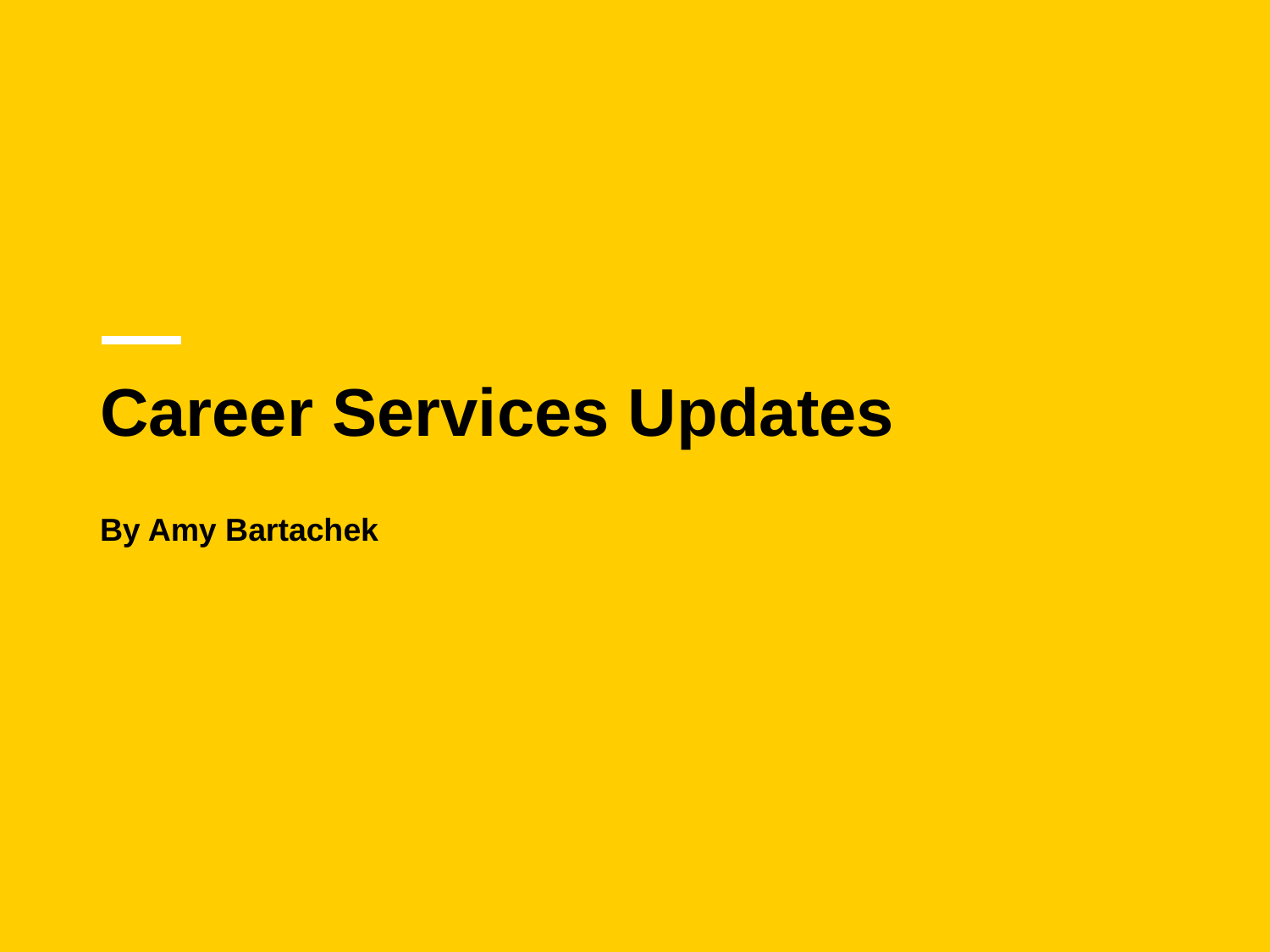

# Career Services Updates
By Amy Bartachek